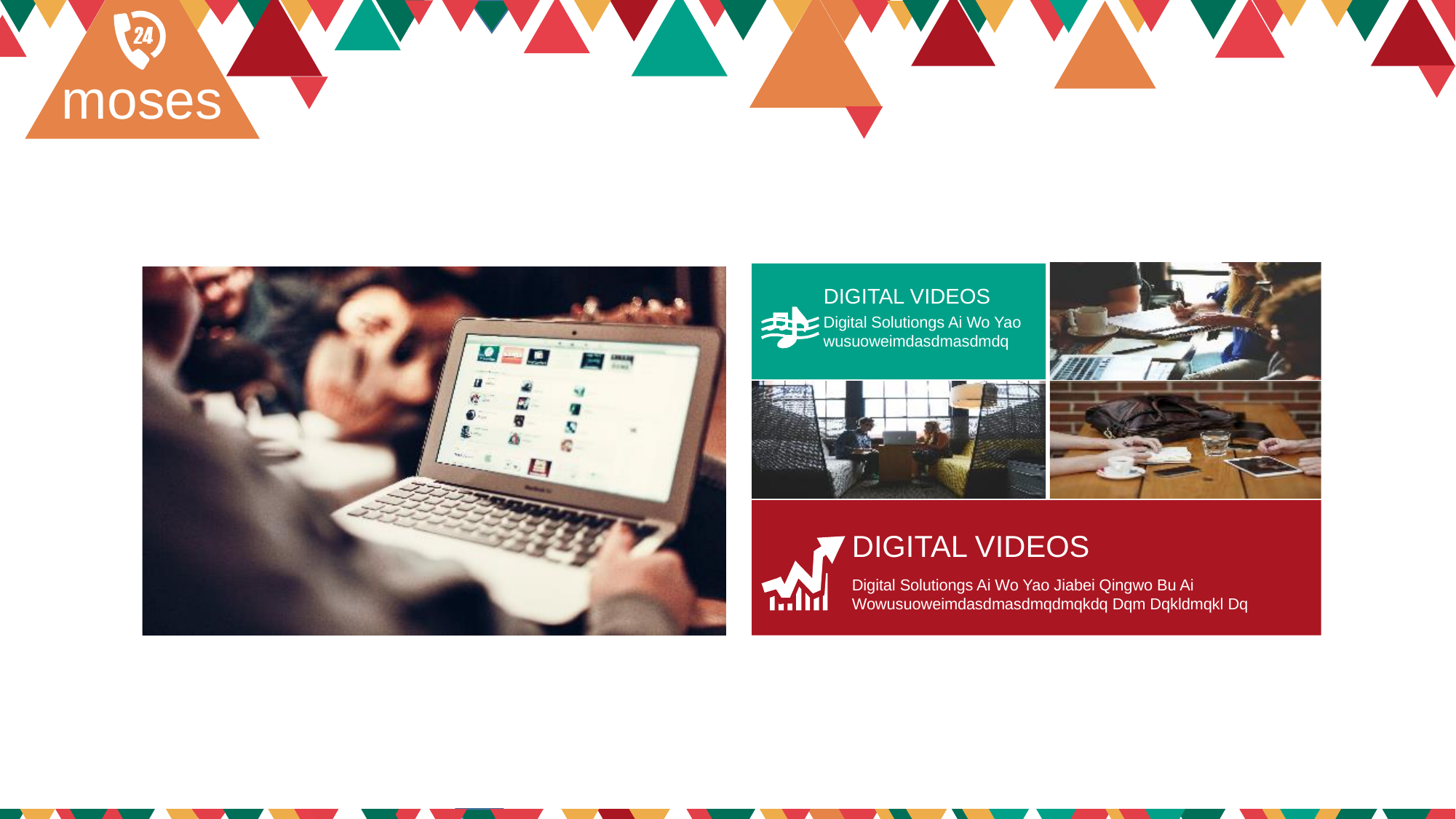

moses

DIGITAL VIDEOS

Digital Solutiongs Ai Wo Yao wusuoweimdasdmasdmdq

DIGITAL VIDEOS

Digital Solutiongs Ai Wo Yao Jiabei Qingwo Bu Ai Wowusuoweimdasdmasdmqdmqkdq Dqm Dqkldmqkl Dq